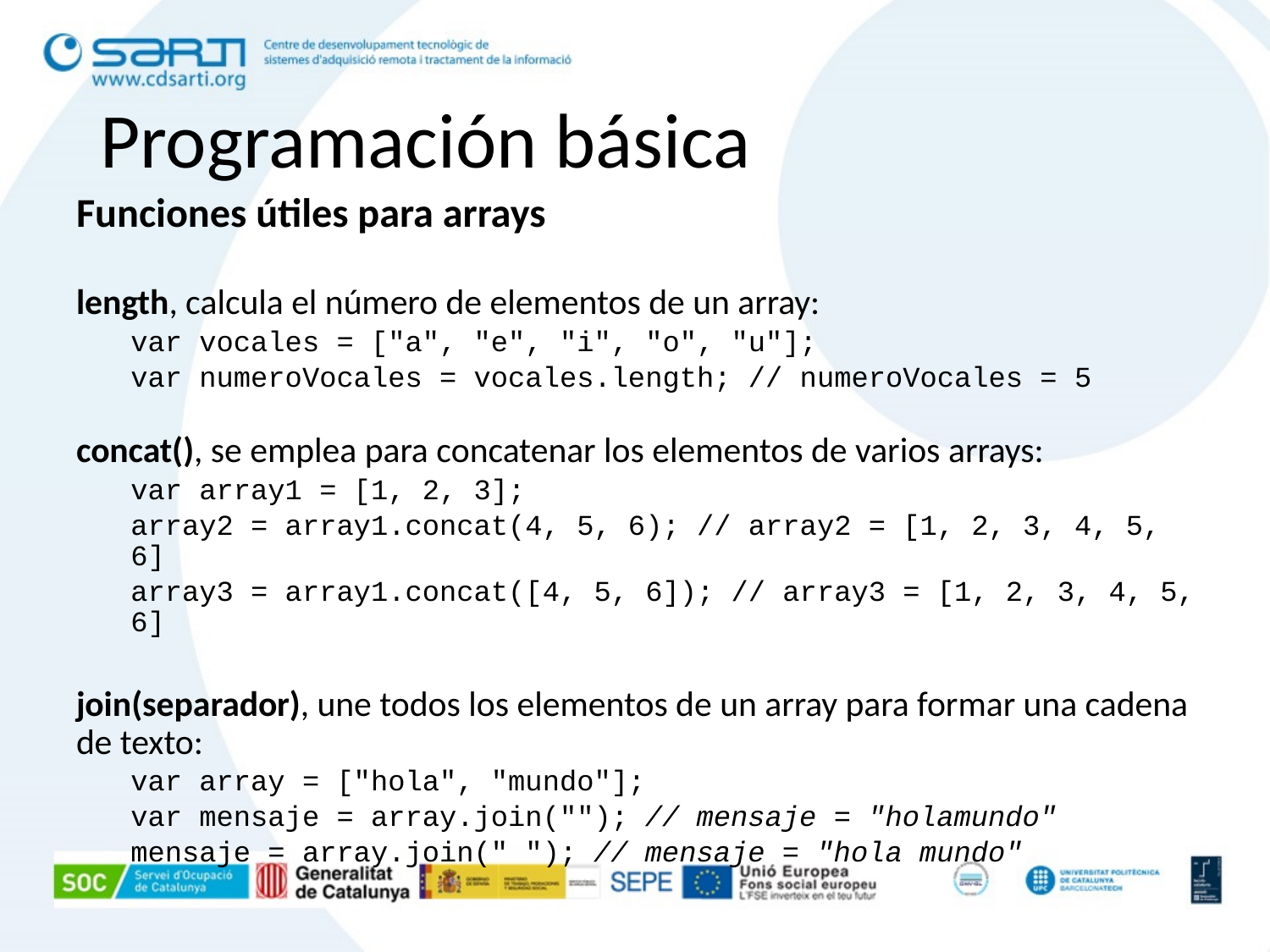

# Programación básica
Funciones útiles para arrays

length, calcula el número de elementos de un array:
var vocales = ["a", "e", "i", "o", "u"];
var numeroVocales = vocales.length; // numeroVocales = 5

concat(), se emplea para concatenar los elementos de varios arrays:
var array1 = [1, 2, 3];
array2 = array1.concat(4, 5, 6); // array2 = [1, 2, 3, 4, 5, 6]
array3 = array1.concat([4, 5, 6]); // array3 = [1, 2, 3, 4, 5, 6]

join(separador), une todos los elementos de un array para formar una cadena de texto:
var array = ["hola", "mundo"];
var mensaje = array.join(""); // mensaje = "holamundo"
mensaje = array.join(" "); // mensaje = "hola mundo"